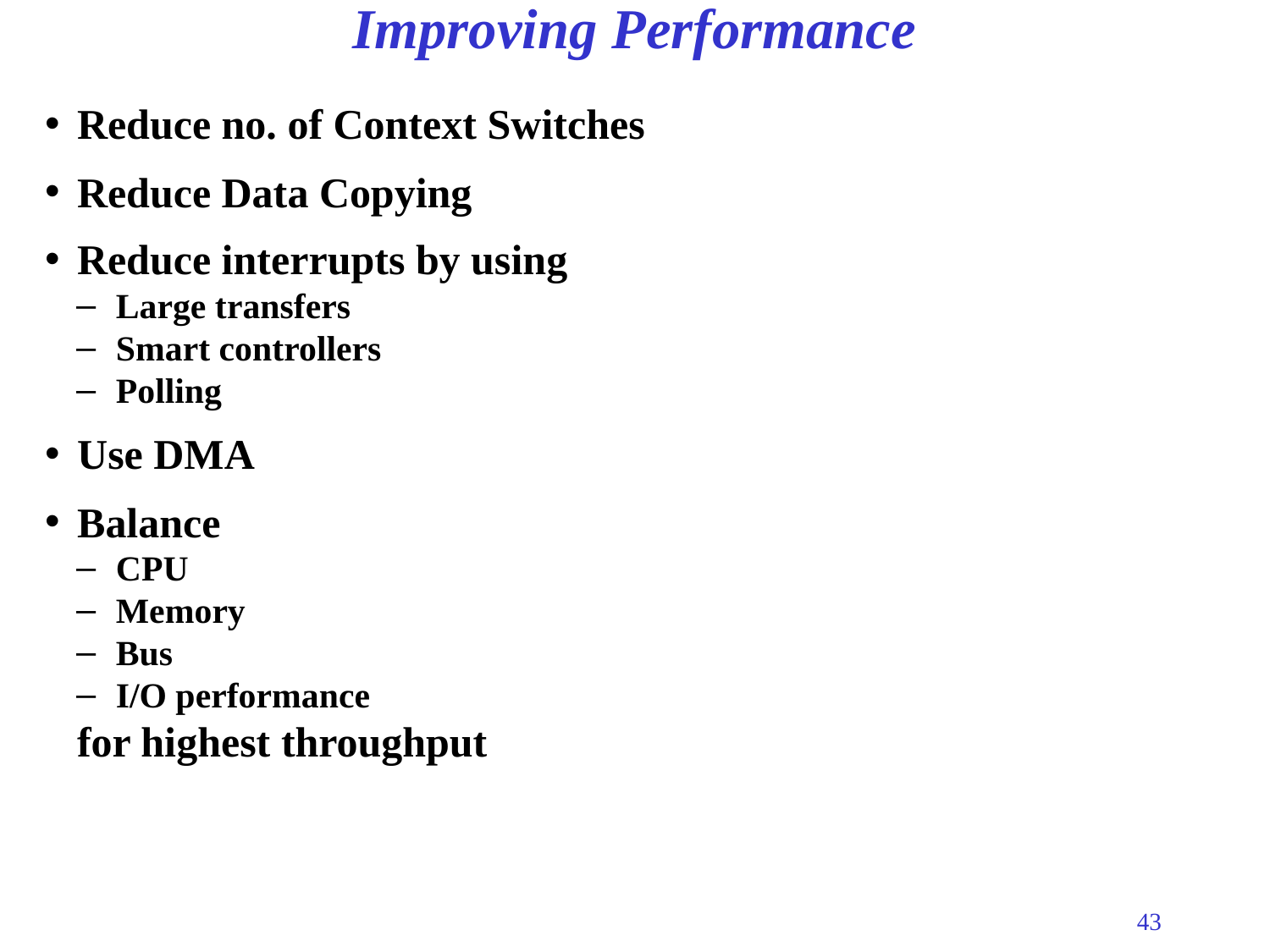

# Improving Performance
Reduce no. of Context Switches

Reduce Data Copying

Reduce interrupts by using
Large transfers
Smart controllers
Polling

Use DMA

Balance
CPU
Memory
Bus
I/O performance
  	for highest throughput
43